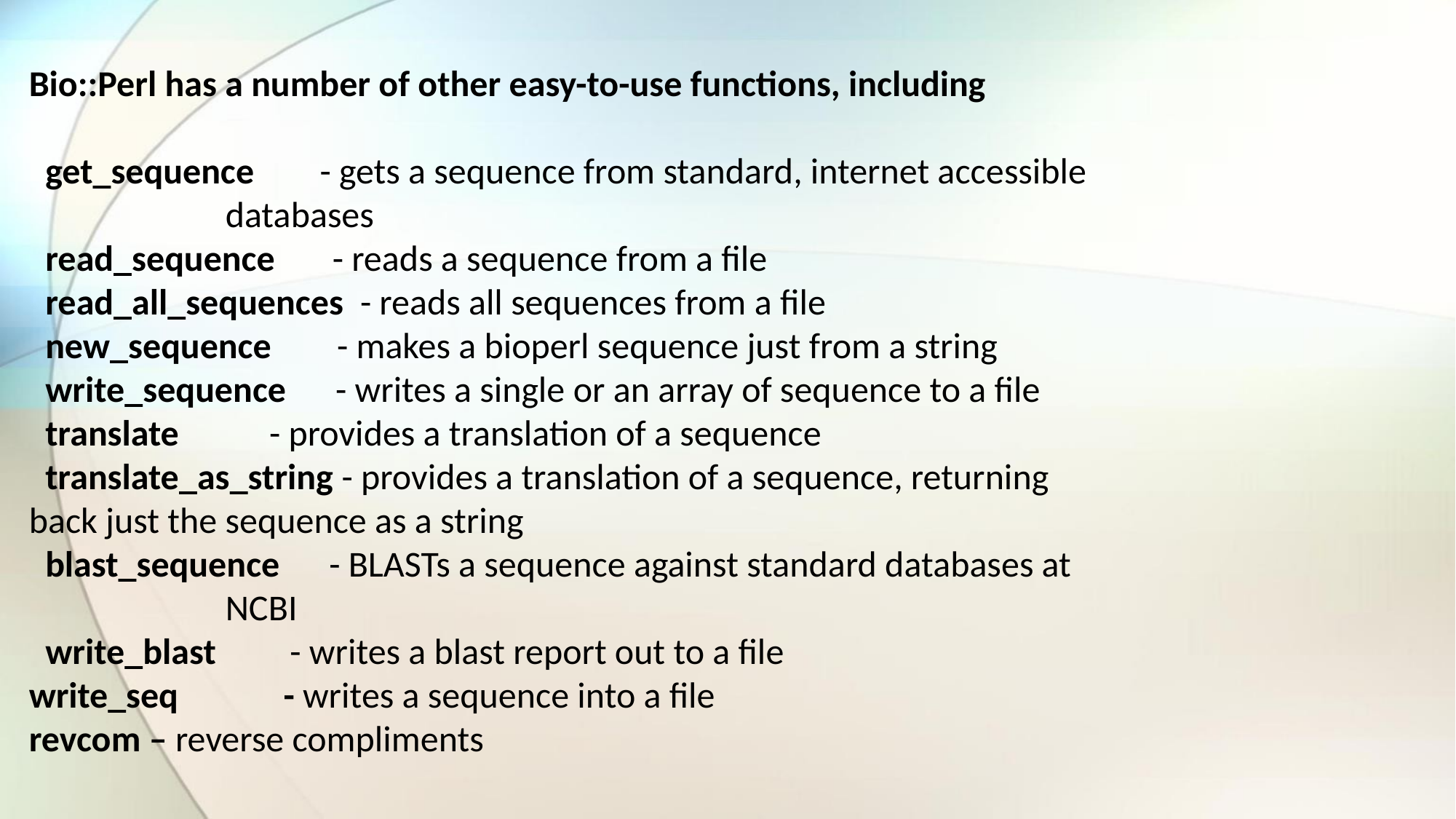

Bio::Perl has a number of other easy-to-use functions, including

  get_sequence        - gets a sequence from standard, internet accessible
                        databases
  read_sequence       - reads a sequence from a file
  read_all_sequences  - reads all sequences from a file
  new_sequence        - makes a bioperl sequence just from a string
  write_sequence      - writes a single or an array of sequence to a file
  translate           - provides a translation of a sequence
  translate_as_string - provides a translation of a sequence, returning back just the sequence as a string
  blast_sequence      - BLASTs a sequence against standard databases at
                        NCBI
  write_blast         - writes a blast report out to a file
write_seq             - writes a sequence into a file
revcom – reverse compliments